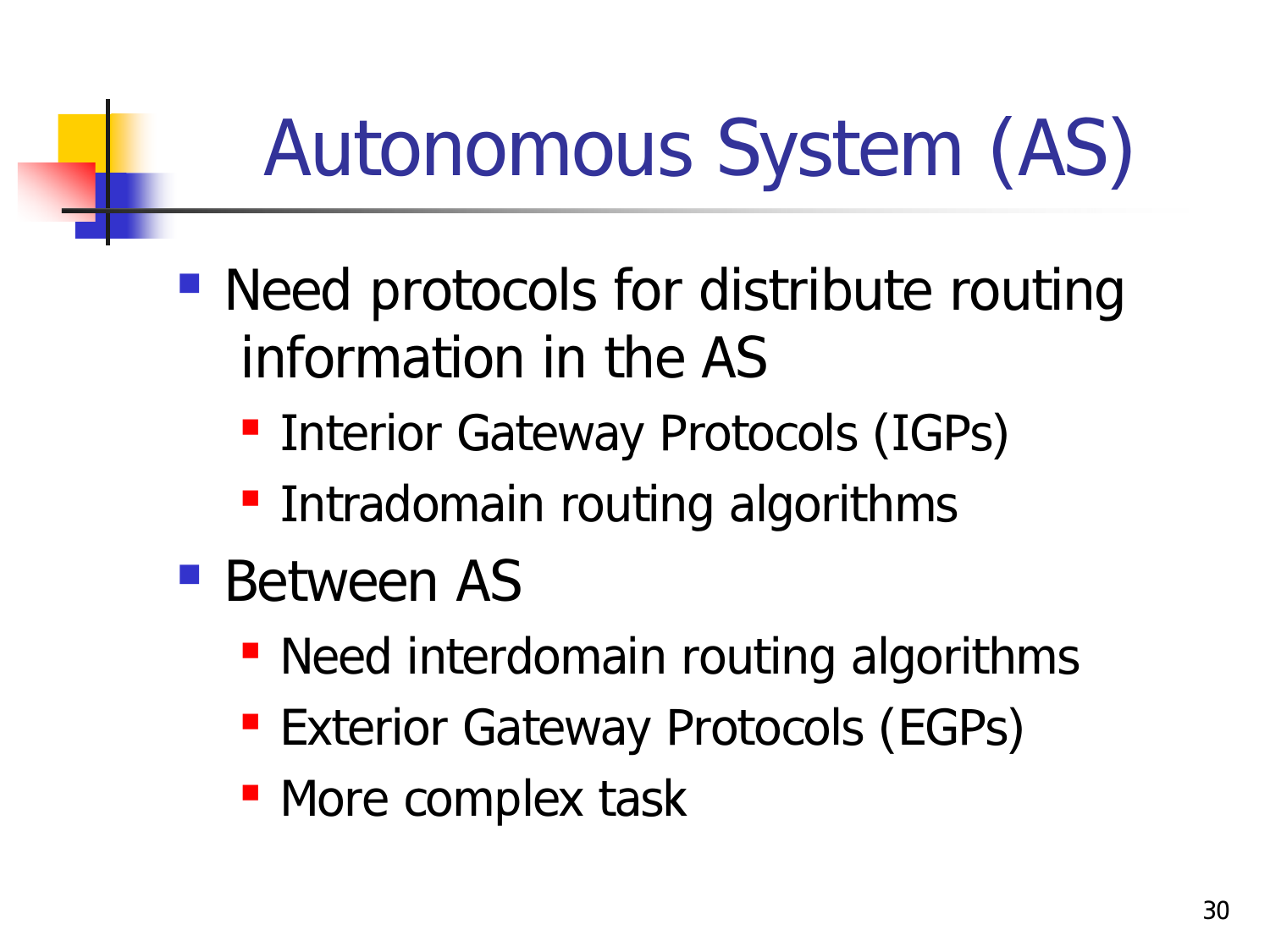

# Autonomous System (AS)

Need protocols for distribute routing  information in the AS
Interior Gateway Protocols (IGPs)
Intradomain routing algorithms
Between AS
Need interdomain routing algorithms
Exterior Gateway Protocols (EGPs)
More complex task
30